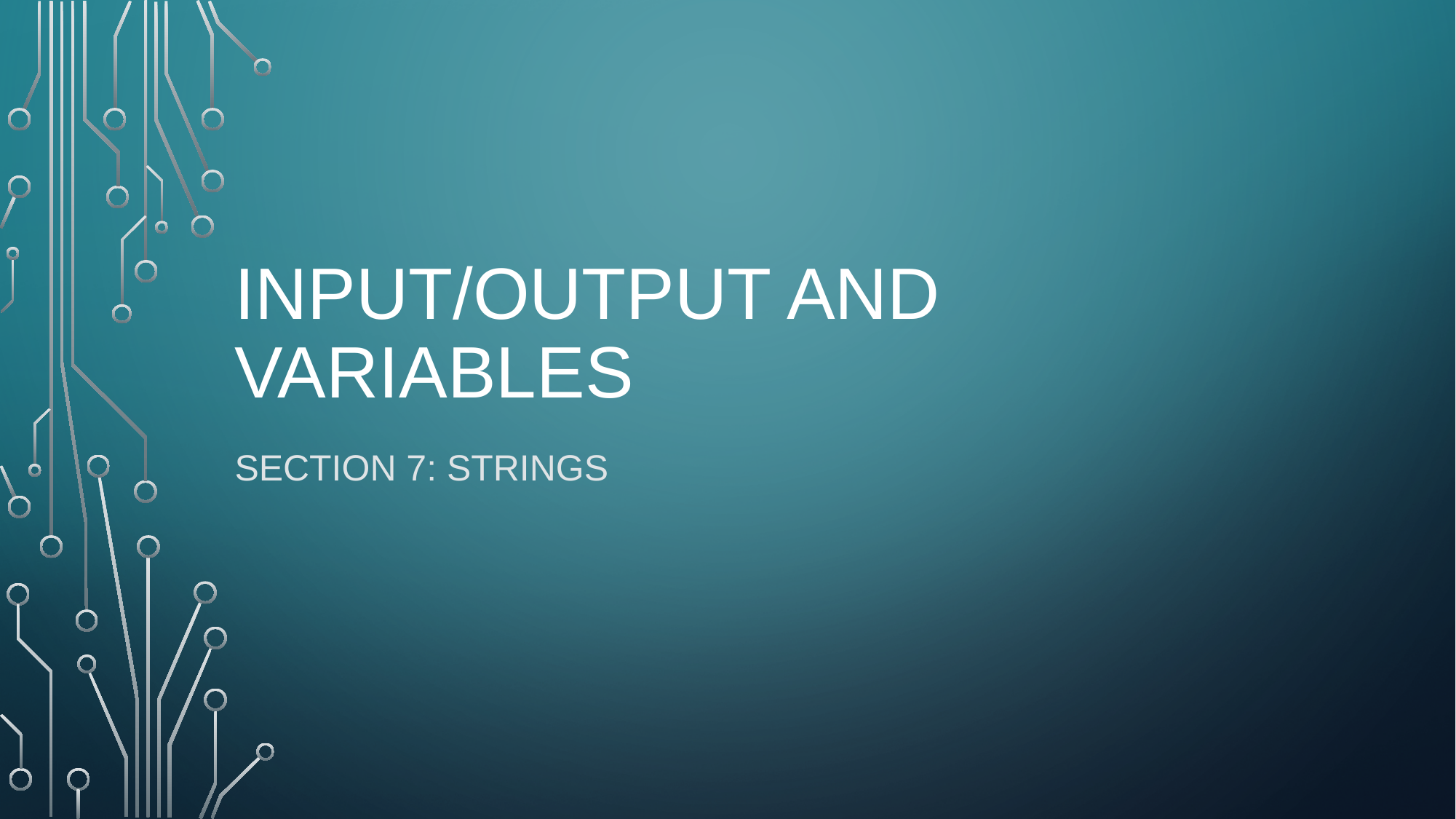

# Input/output and variables
Section 7: Strings